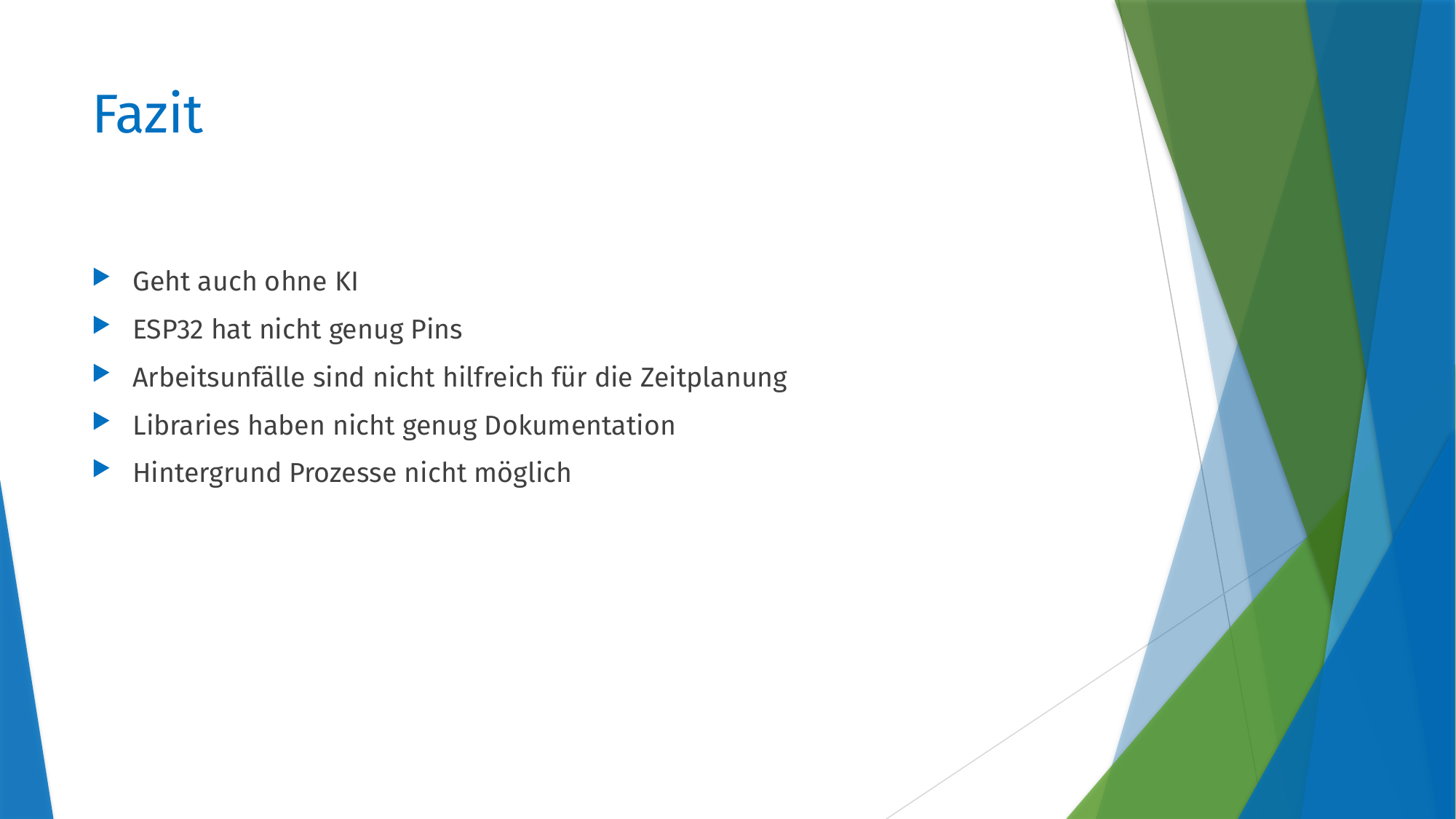

# Fazit
Geht auch ohne KI
ESP32 hat nicht genug Pins
Arbeitsunfälle sind nicht hilfreich für die Zeitplanung
Libraries haben nicht genug Dokumentation
Hintergrund Prozesse nicht möglich